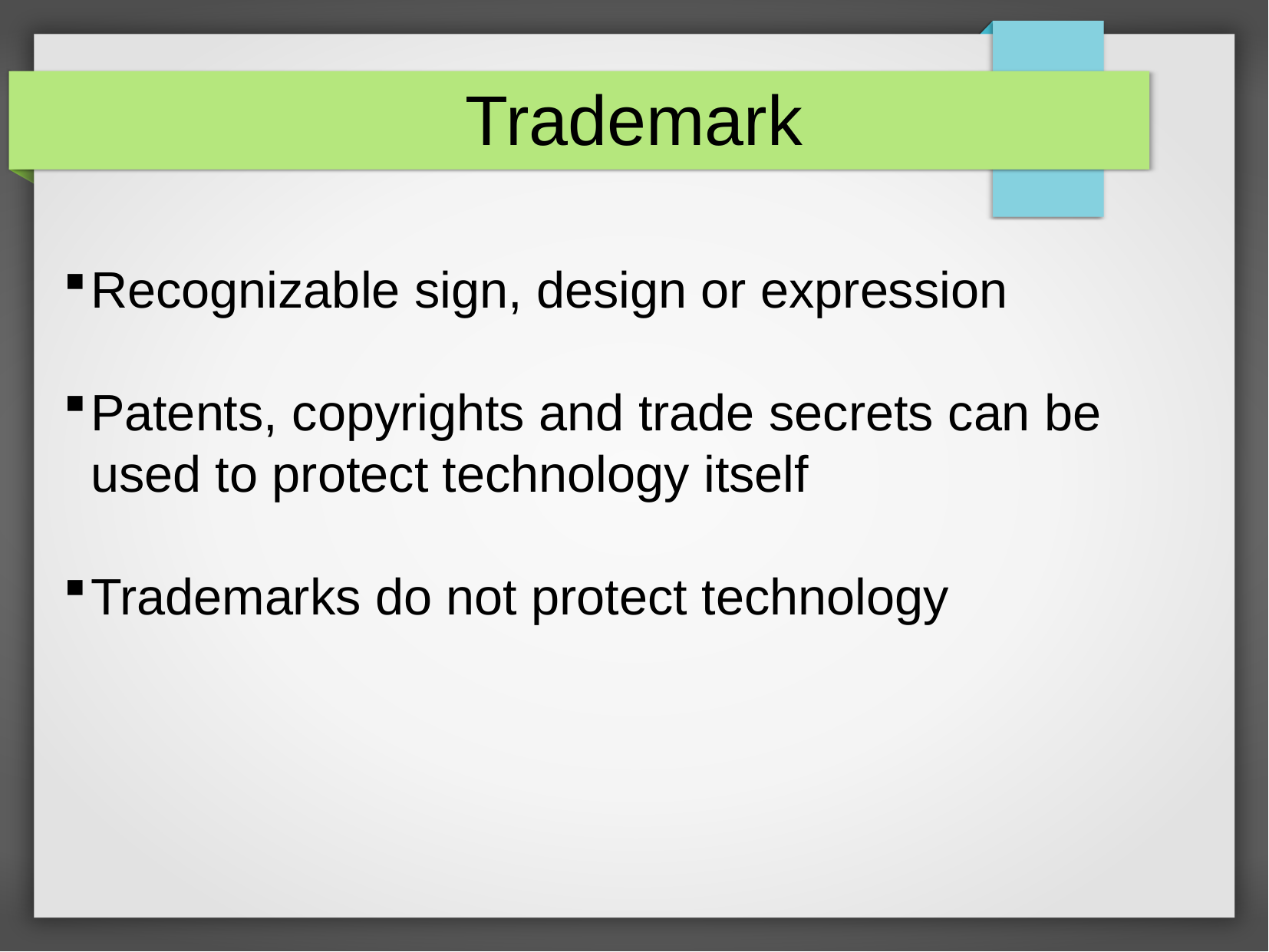

Trademark

Recognizable sign, design or expression

Patents, copyrights and trade secrets can be used to protect technology itself

Trademarks do not protect technology